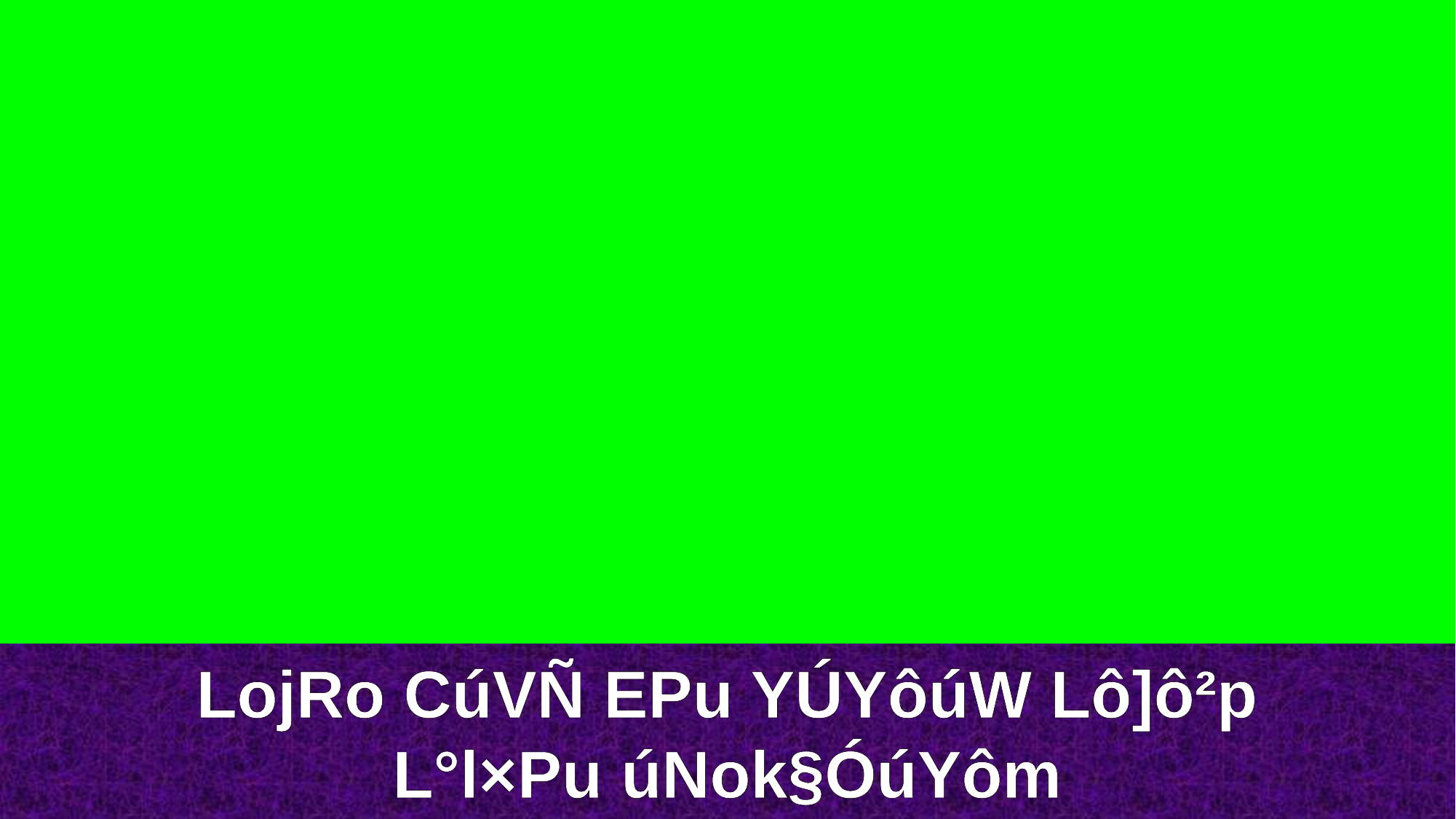

LojRo CúVÑ EPu YÚYôúW Lô]ô²p
L°l×Pu úNok§ÓúYôm